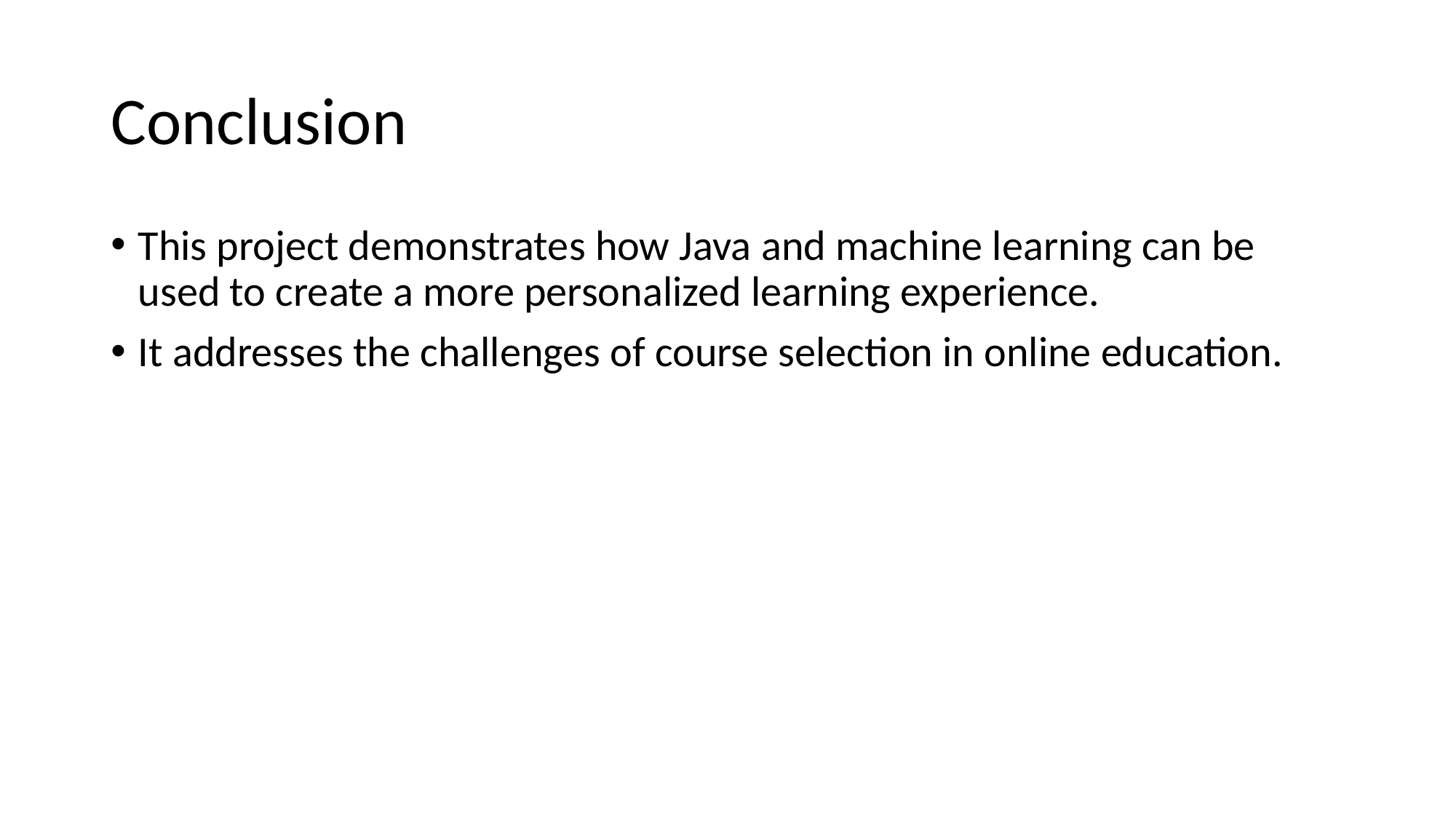

# Conclusion
This project demonstrates how Java and machine learning can be used to create a more personalized learning experience.
It addresses the challenges of course selection in online education.